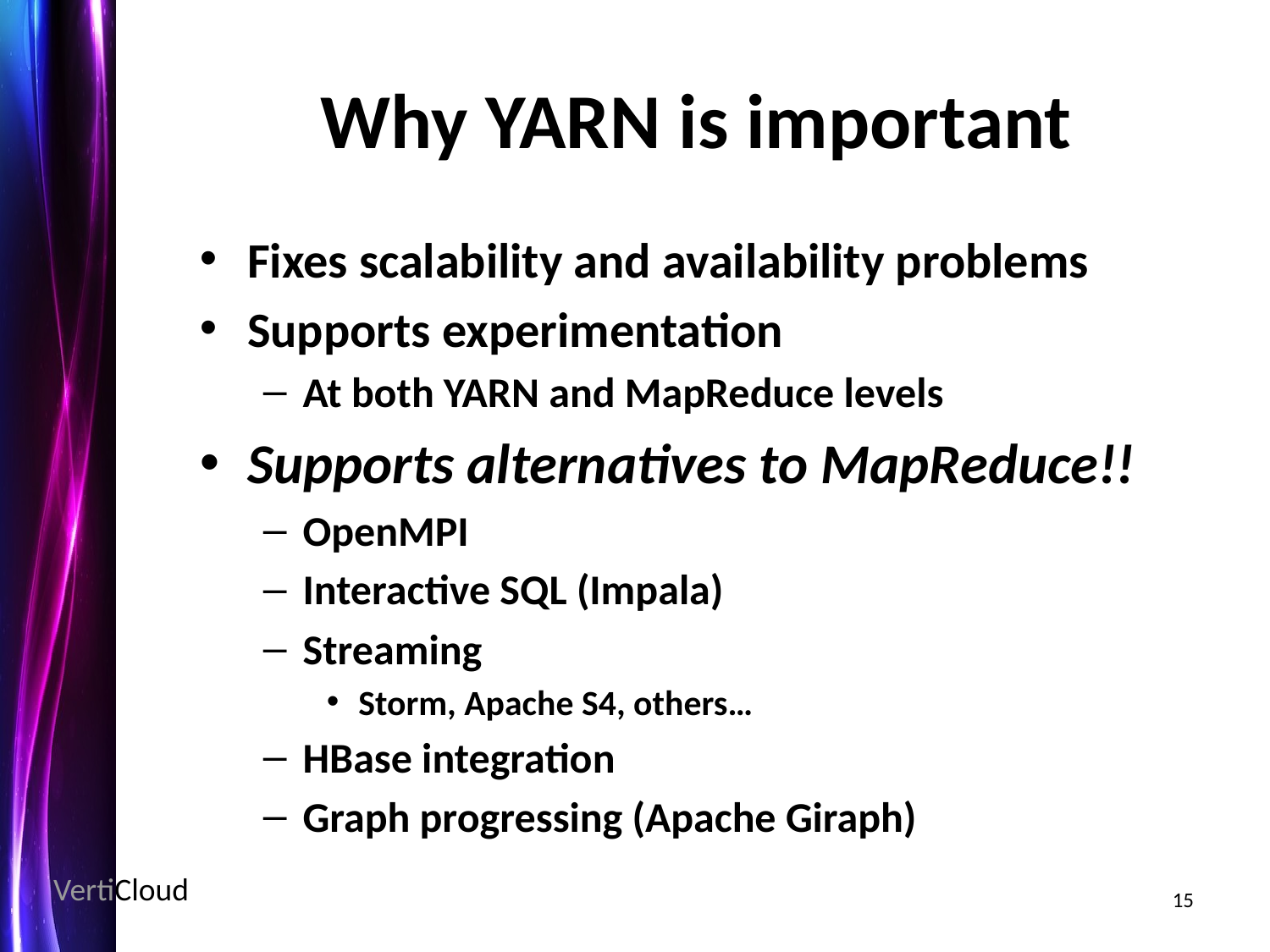

# Why YARN is important
Fixes scalability and availability problems
Supports experimentation
At both YARN and MapReduce levels
Supports alternatives to MapReduce!!
OpenMPI
Interactive SQL (Impala)
Streaming
Storm, Apache S4, others…
HBase integration
Graph progressing (Apache Giraph)